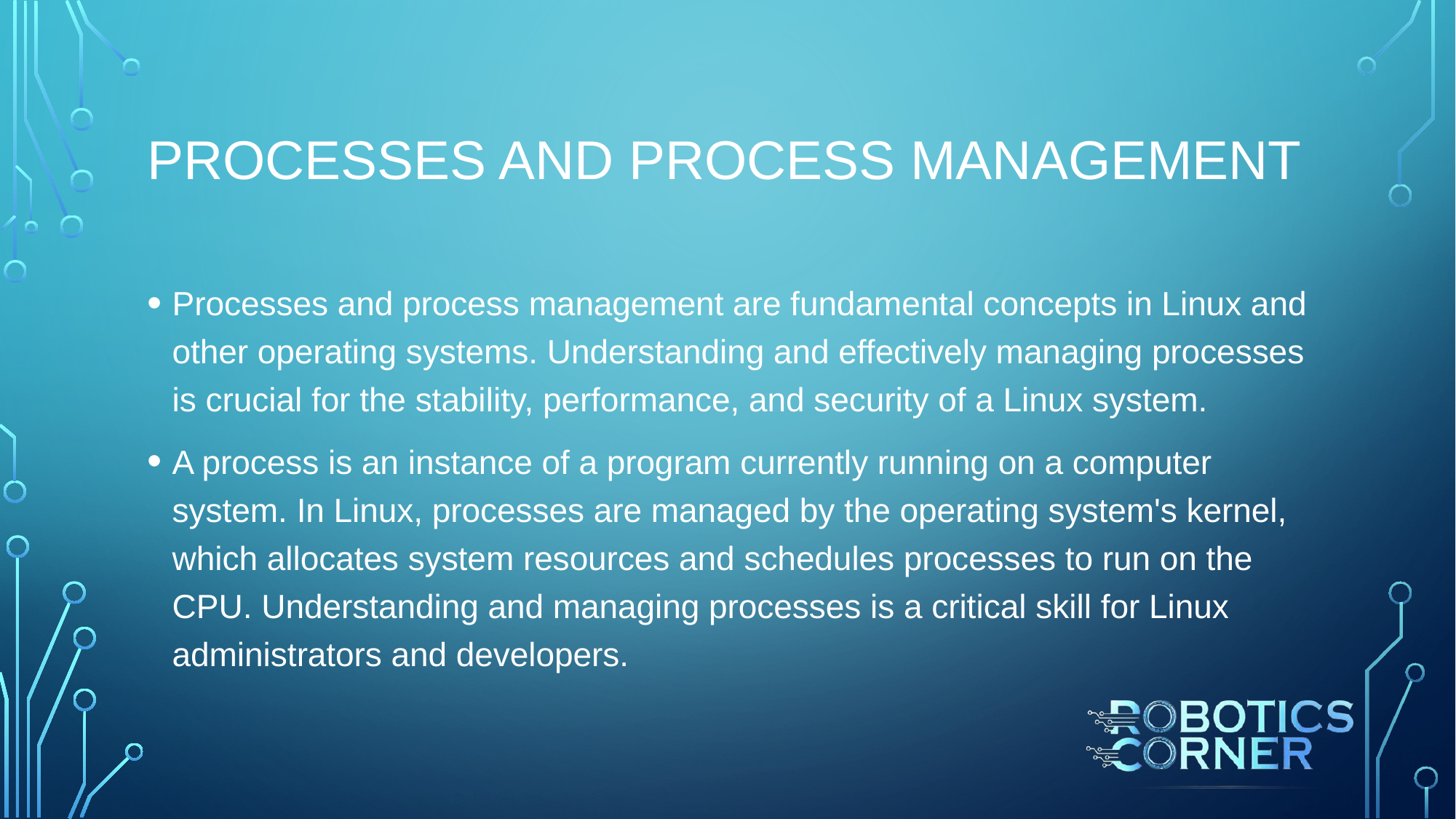

# Processes and process management
Processes and process management are fundamental concepts in Linux and other operating systems. Understanding and effectively managing processes is crucial for the stability, performance, and security of a Linux system.
A process is an instance of a program currently running on a computer system. In Linux, processes are managed by the operating system's kernel, which allocates system resources and schedules processes to run on the CPU. Understanding and managing processes is a critical skill for Linux administrators and developers.